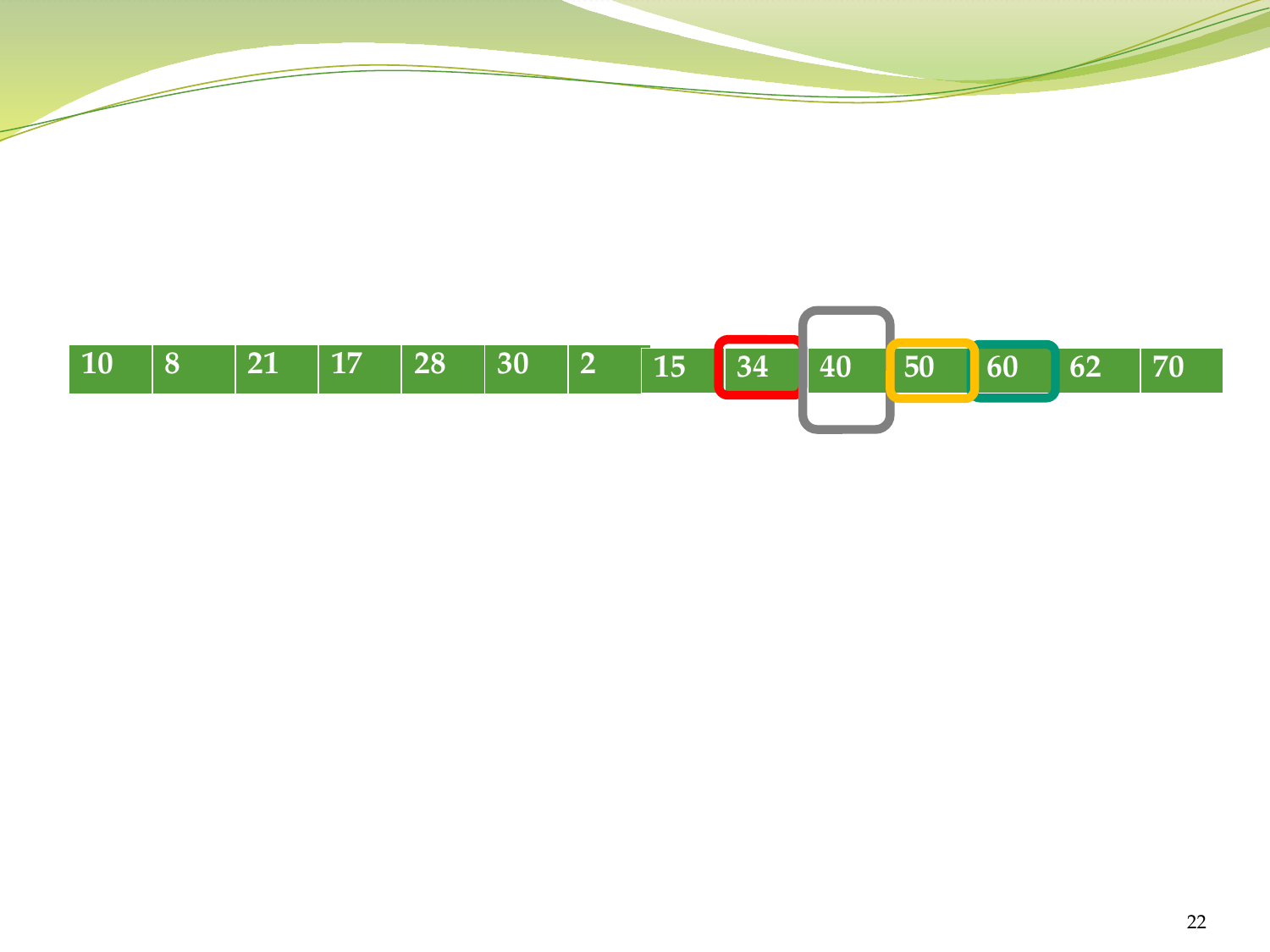

#

| 10 | 8 | 21 | 17 | 28 | 30 | 2 |
| --- | --- | --- | --- | --- | --- | --- |

| 15 | 34 | 40 | 50 | 60 | 62 | 70 |
| --- | --- | --- | --- | --- | --- | --- |
22